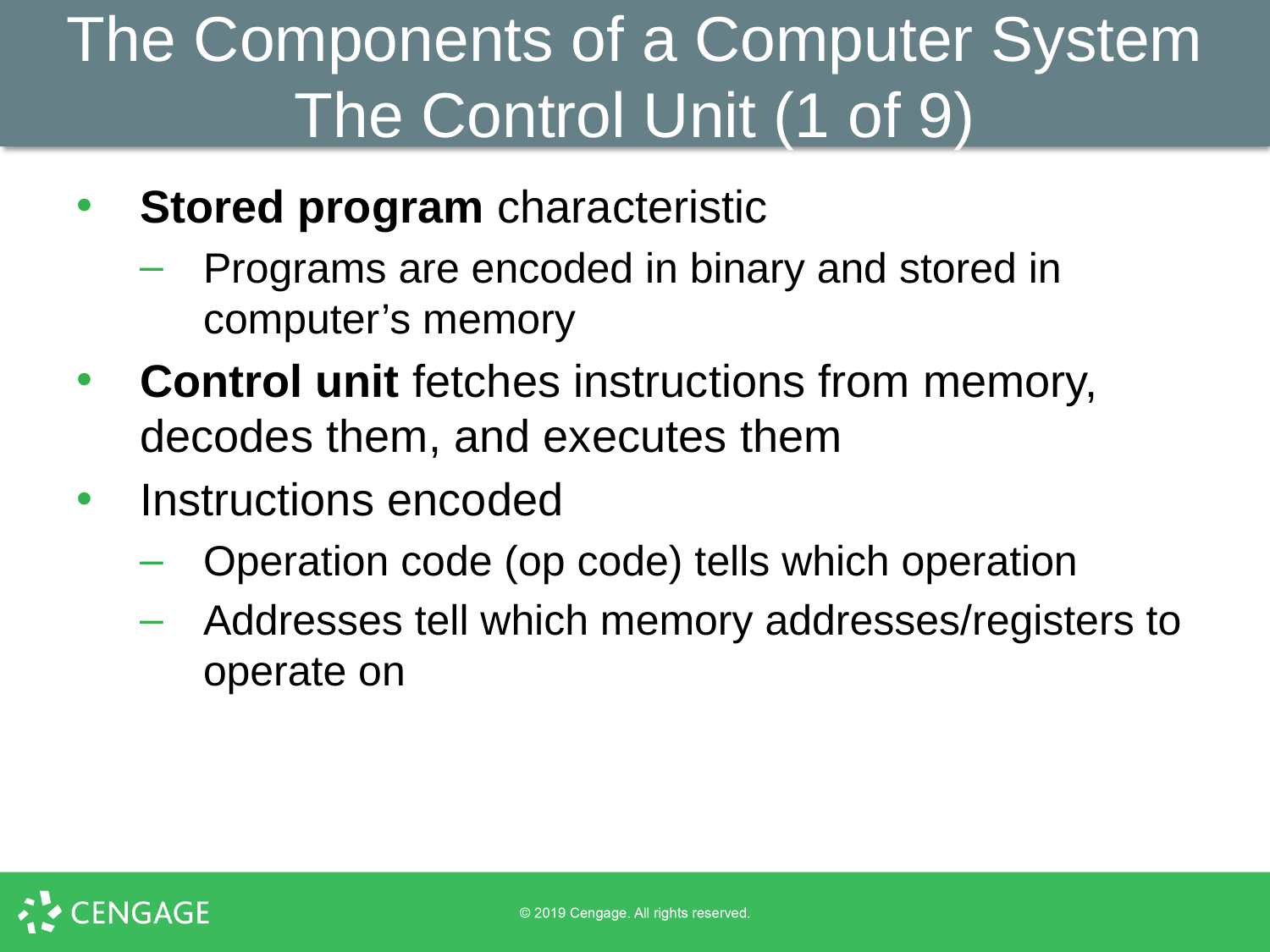

# The Components of a Computer System The Control Unit (1 of 9)
Stored program characteristic
Programs are encoded in binary and stored in computer’s memory
Control unit fetches instructions from memory, decodes them, and executes them
Instructions encoded
Operation code (op code) tells which operation
Addresses tell which memory addresses/registers to operate on